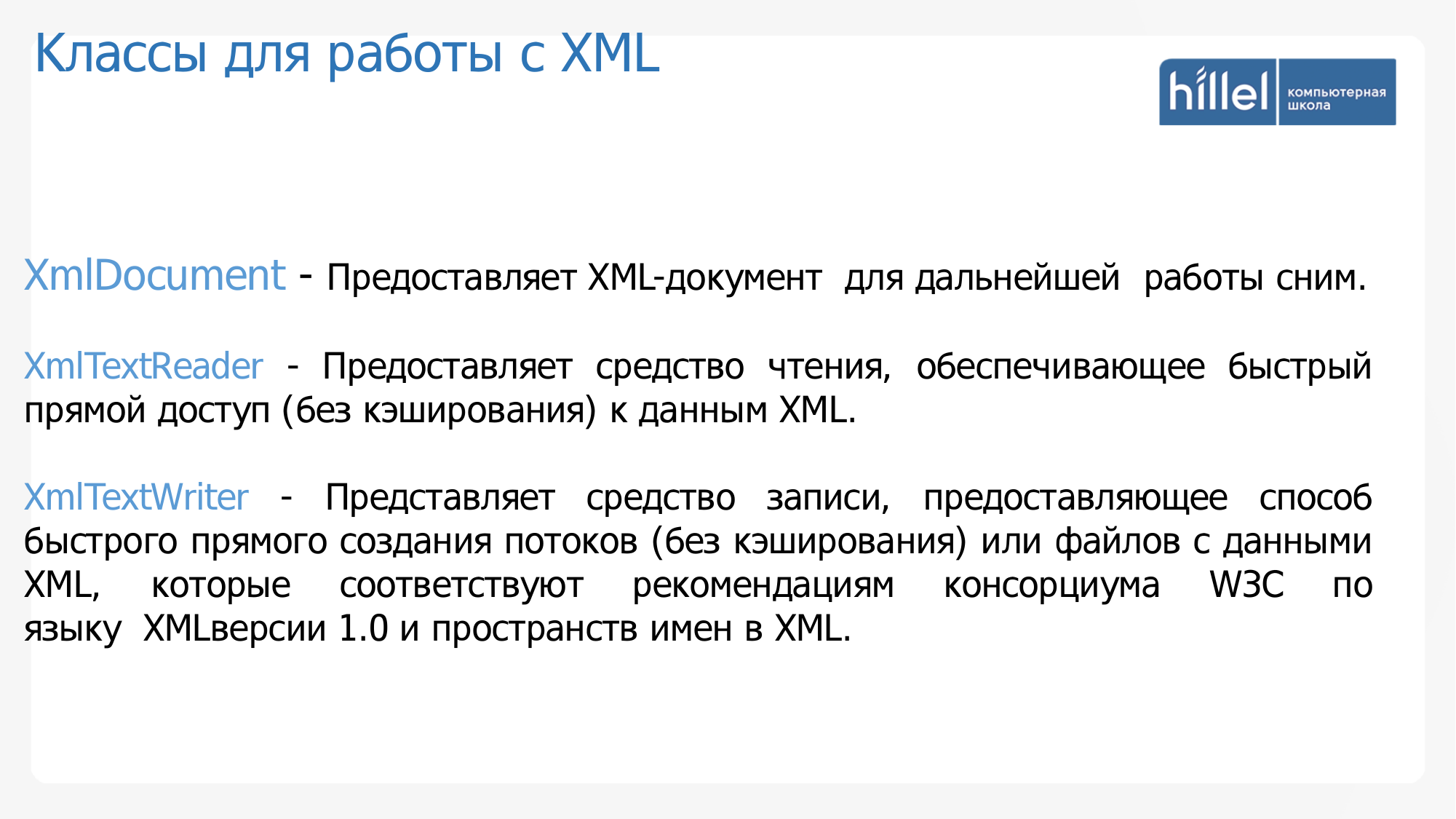

Классы для работы с XML
XmlDocument - Предоставляет XML-документ  для дальнейшей  работы сним.

XmlTextReader - Предоставляет средство чтения, обеспечивающее быстрый прямой доступ (без кэширования) к данным XML.

XmlTextWriter - Представляет средство записи, предоставляющее способ быстрого прямого создания потоков (без кэширования) или файлов с данными XML, которые соответствуют рекомендациям консорциума W3C по языку  XMLверсии 1.0 и пространств имен в XML.